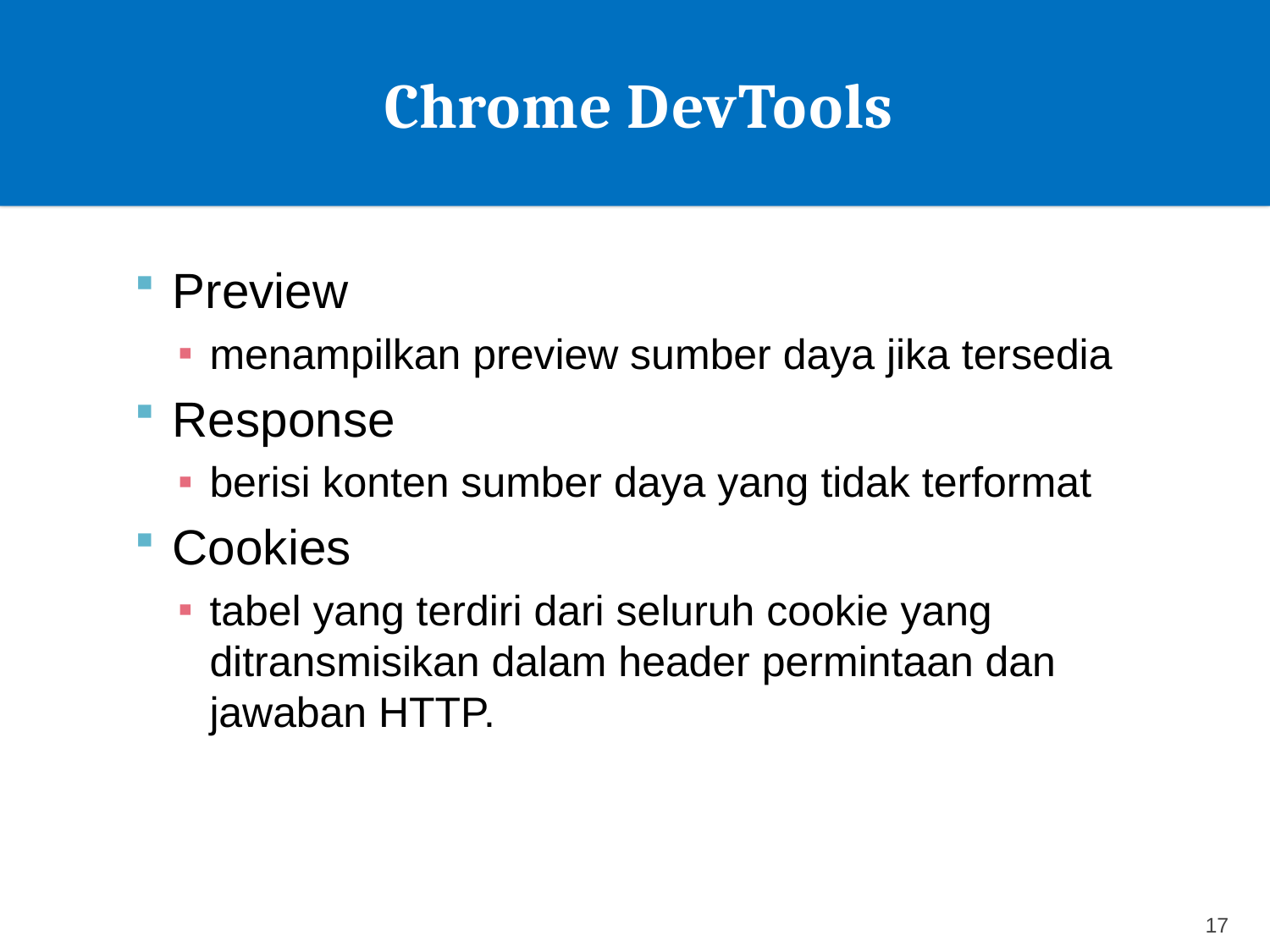

# Chrome DevTools
Preview
menampilkan preview sumber daya jika tersedia
Response
berisi konten sumber daya yang tidak terformat
Cookies
tabel yang terdiri dari seluruh cookie yang ditransmisikan dalam header permintaan dan jawaban HTTP.
17